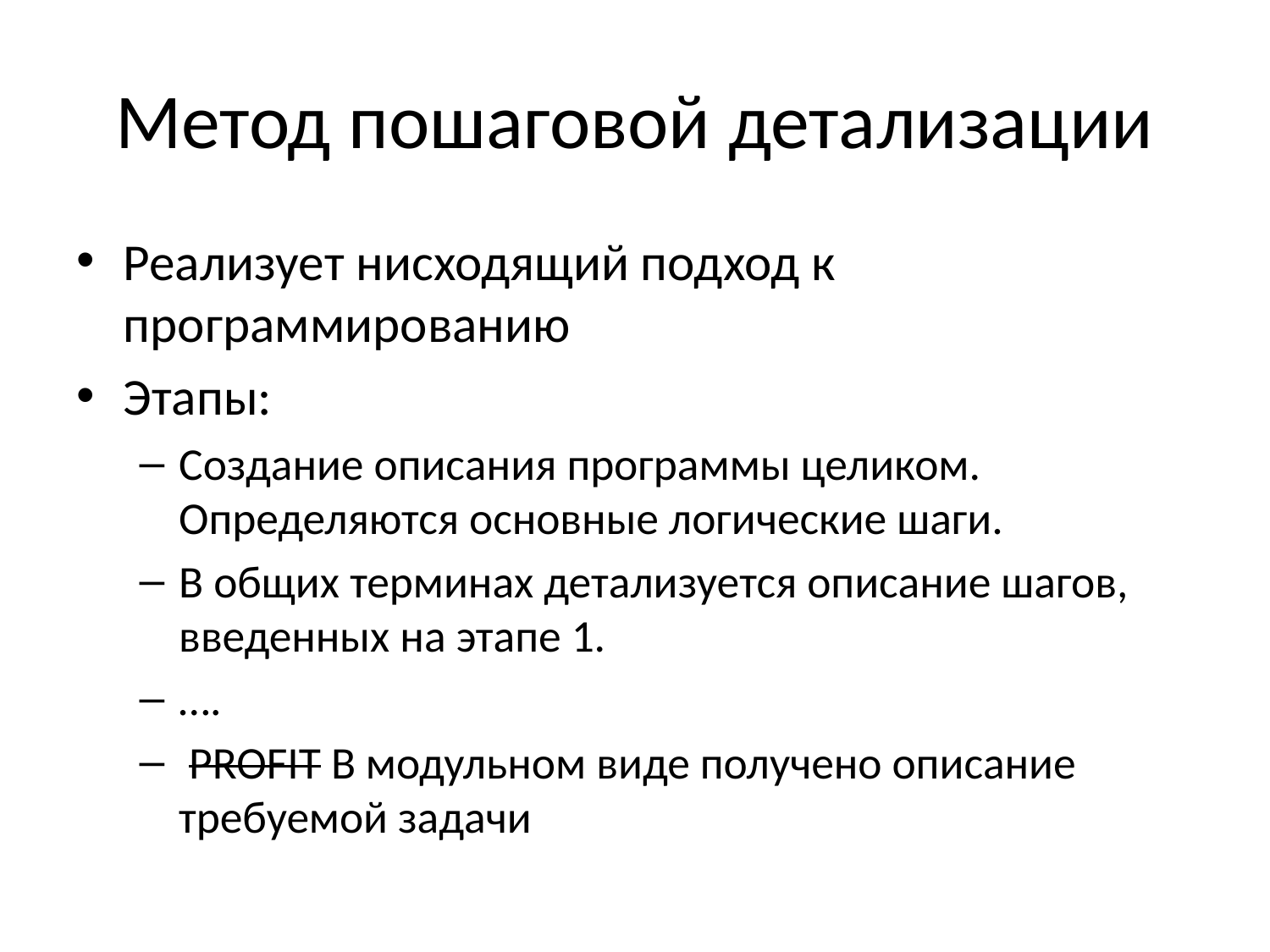

# Метод пошаговой детализации
Реализует нисходящий подход к программированию
Этапы:
Создание описания программы целиком. Определяются основные логические шаги.
В общих терминах детализуется описание шагов, введенных на этапе 1.
….
 PROFIT В модульном виде получено описание требуемой задачи